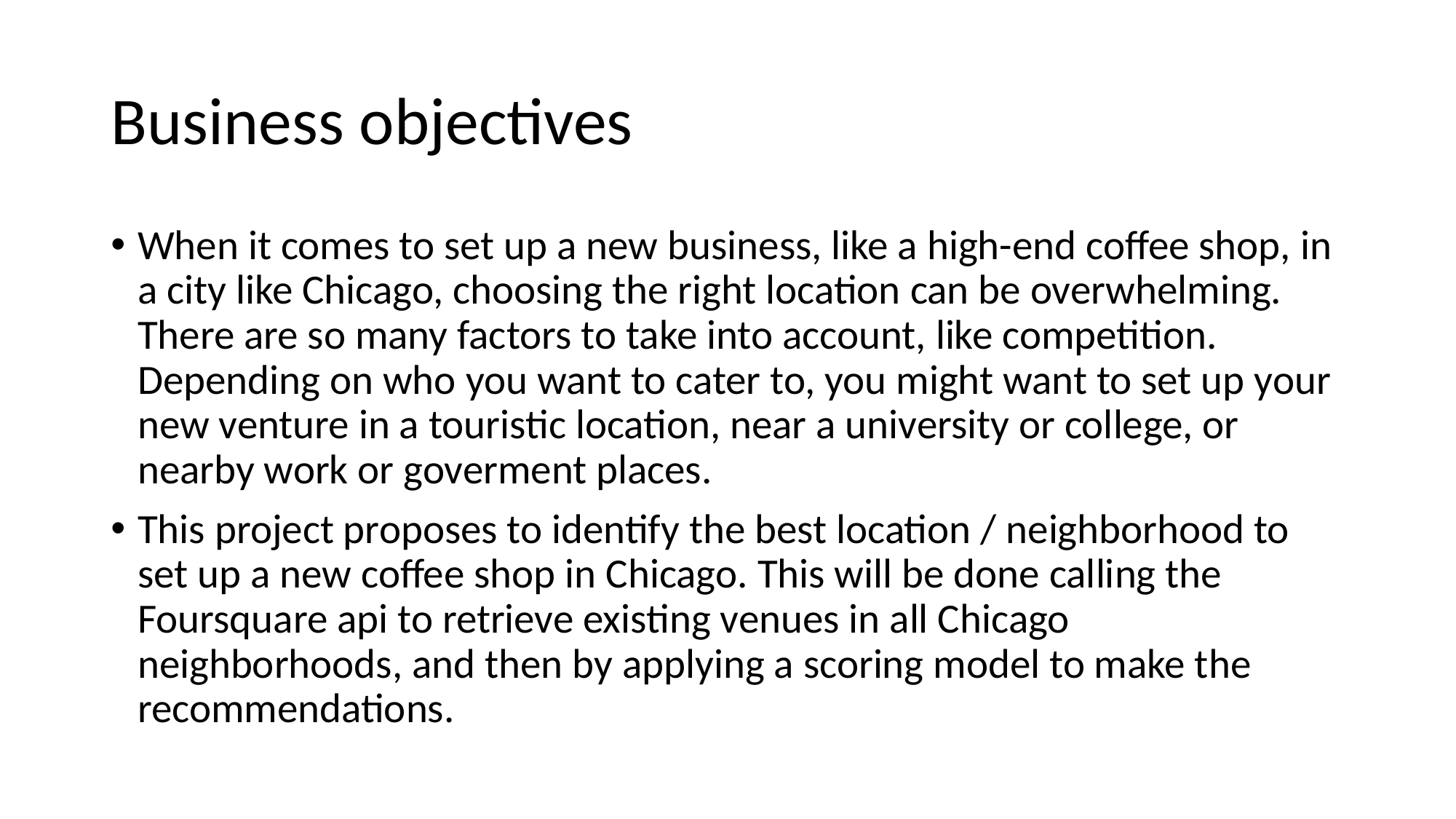

# Business objectives
When it comes to set up a new business, like a high-end coffee shop, in a city like Chicago, choosing the right location can be overwhelming. There are so many factors to take into account, like competition. Depending on who you want to cater to, you might want to set up your new venture in a touristic location, near a university or college, or nearby work or goverment places.
This project proposes to identify the best location / neighborhood to set up a new coffee shop in Chicago. This will be done calling the Foursquare api to retrieve existing venues in all Chicago neighborhoods, and then by applying a scoring model to make the recommendations.